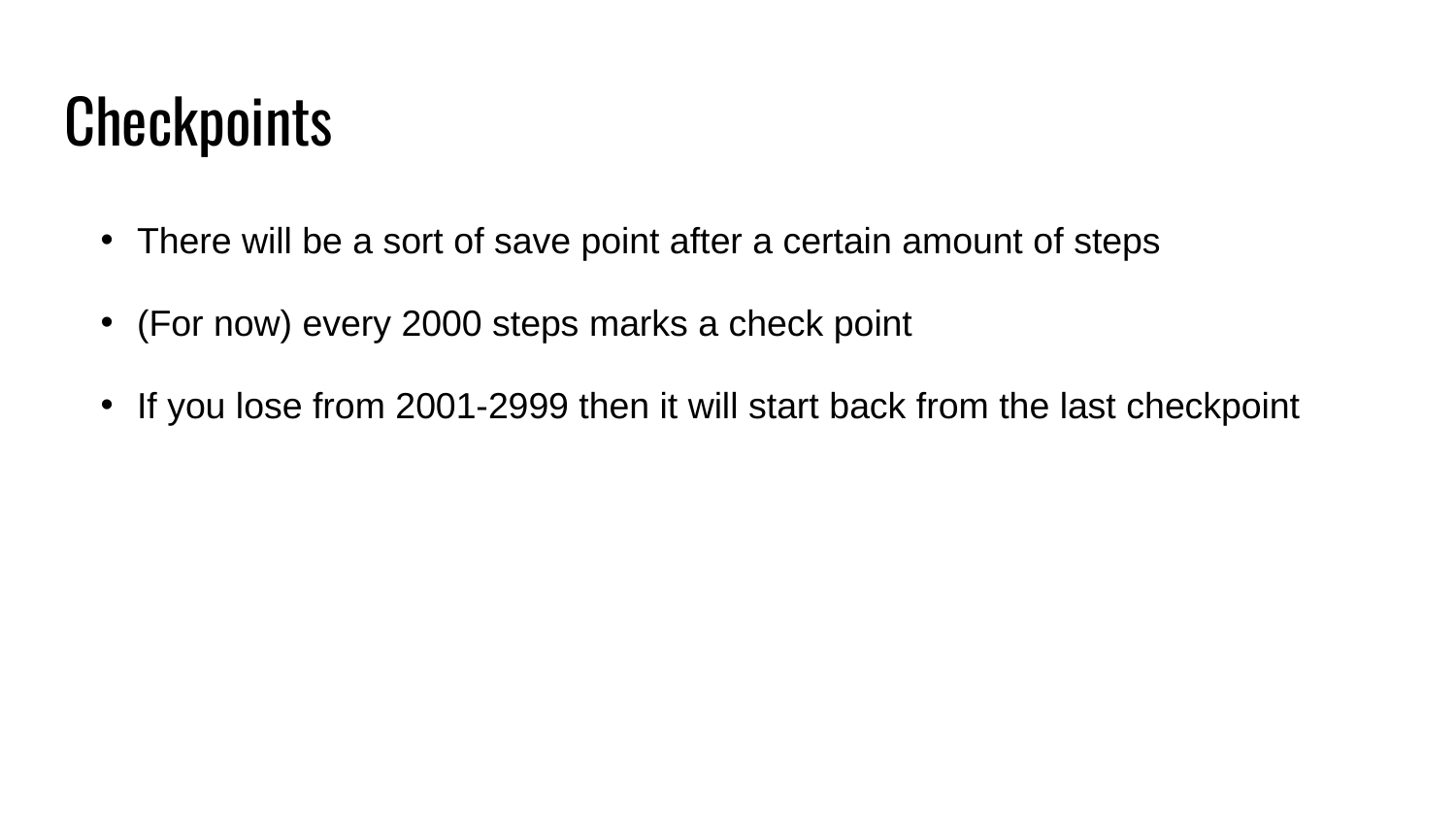

# Checkpoints
There will be a sort of save point after a certain amount of steps
(For now) every 2000 steps marks a check point
If you lose from 2001-2999 then it will start back from the last checkpoint